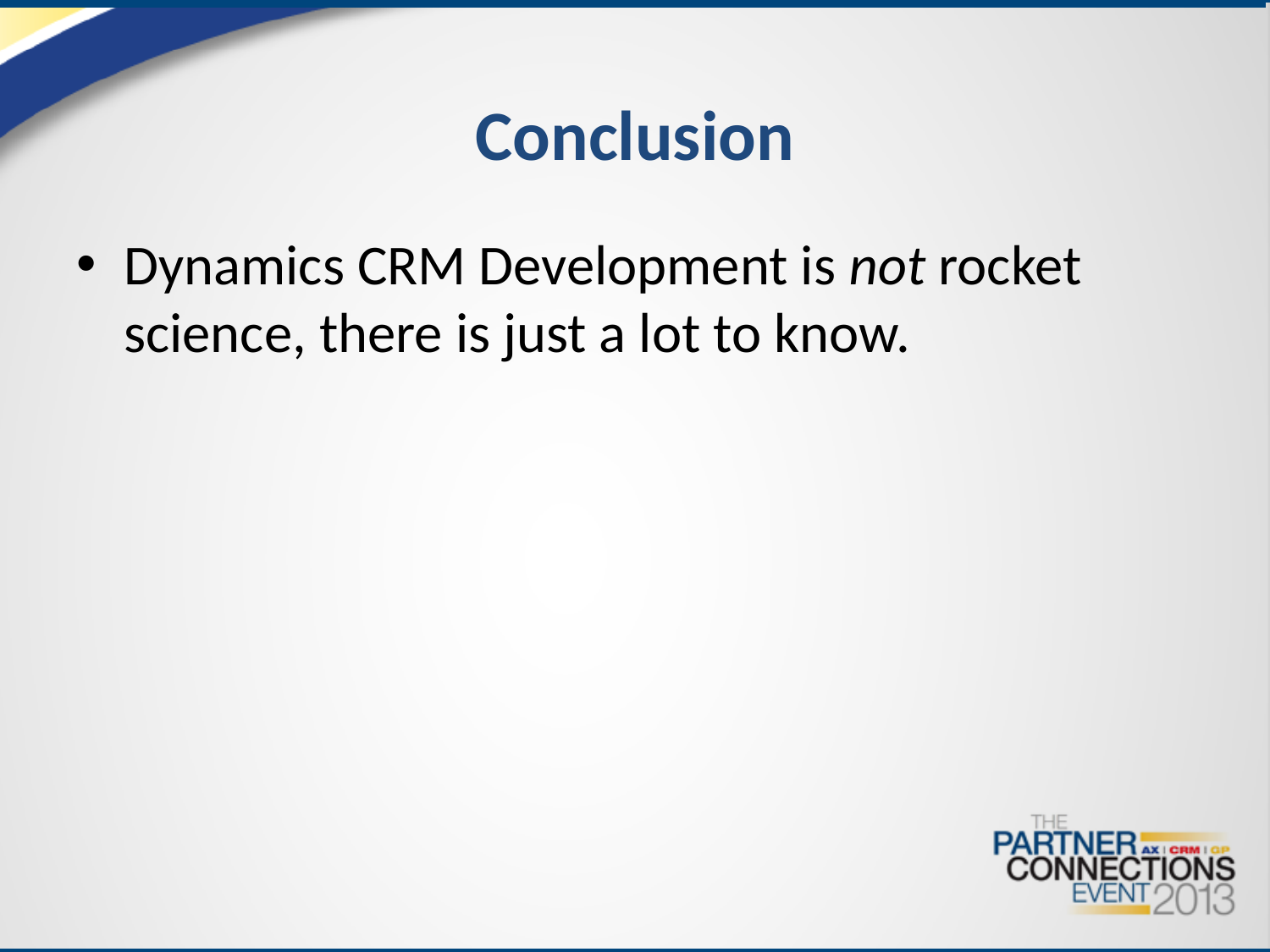

# Conclusion
Dynamics CRM Development is not rocket science, there is just a lot to know.